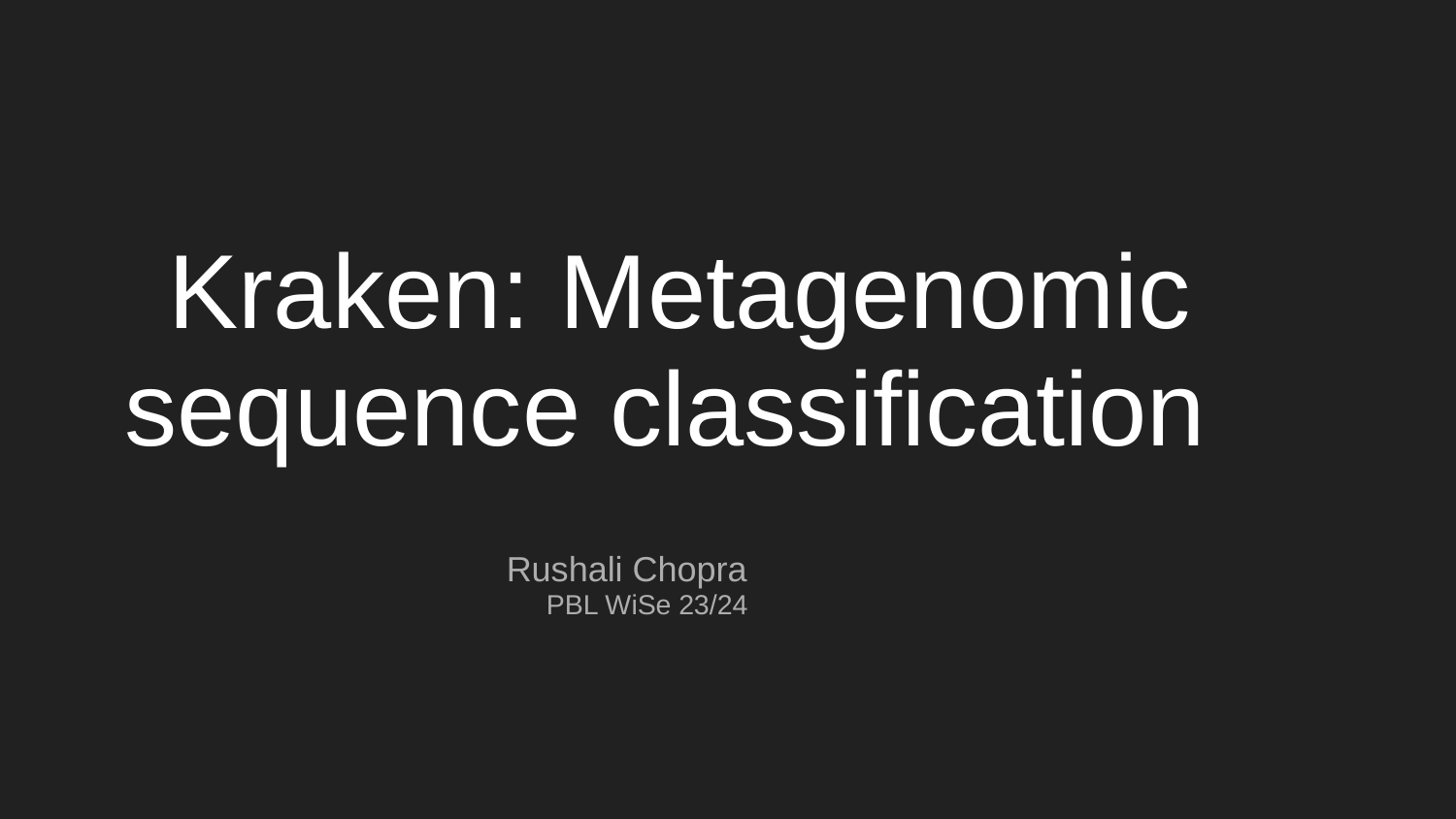

# Kraken: Metagenomic sequence classification
               Rushali Chopra
PBL WiSe 23/24